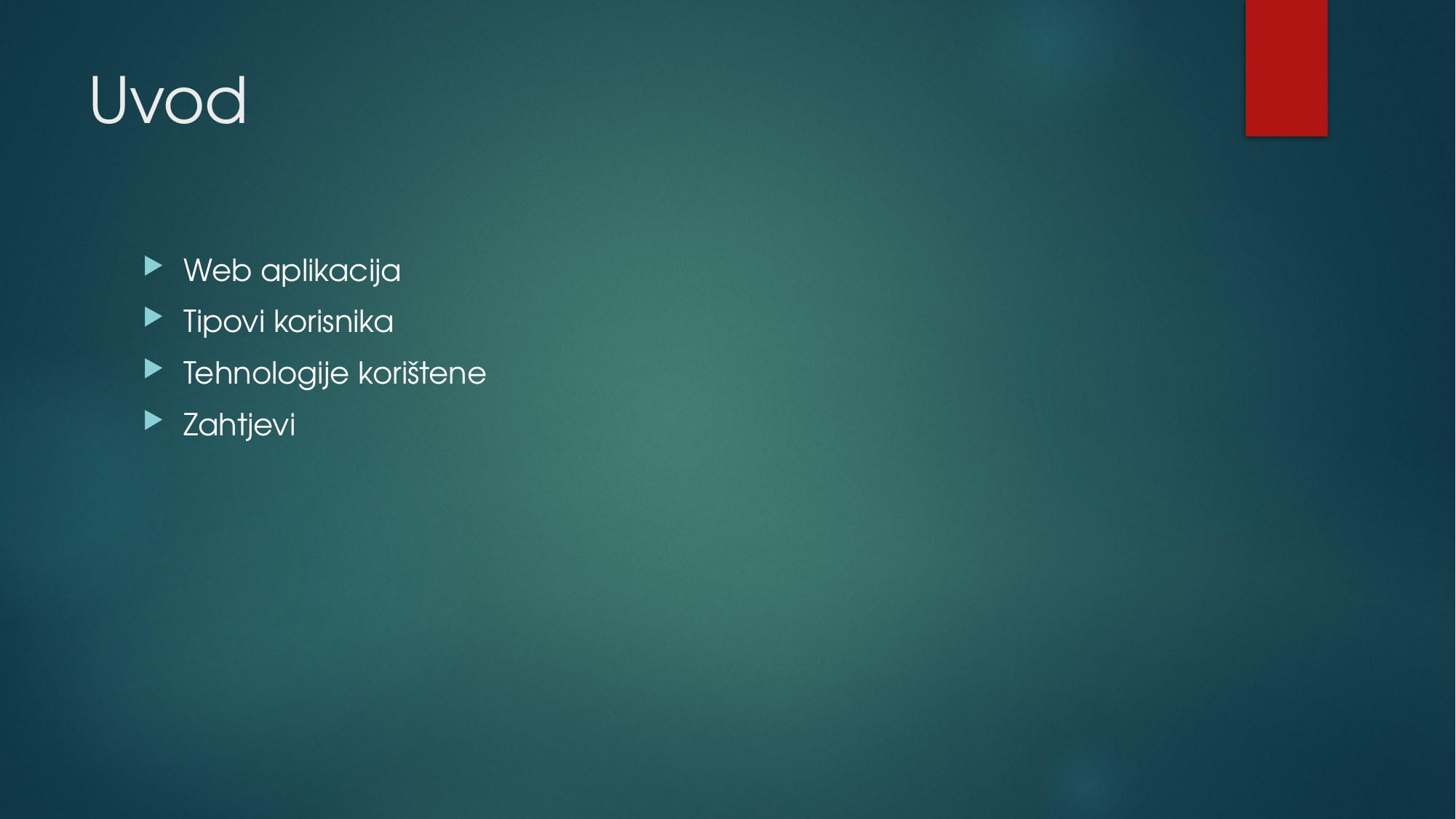

# Uvod
Web aplikacija
Tipovi korisnika
Tehnologije korištene
Zahtjevi